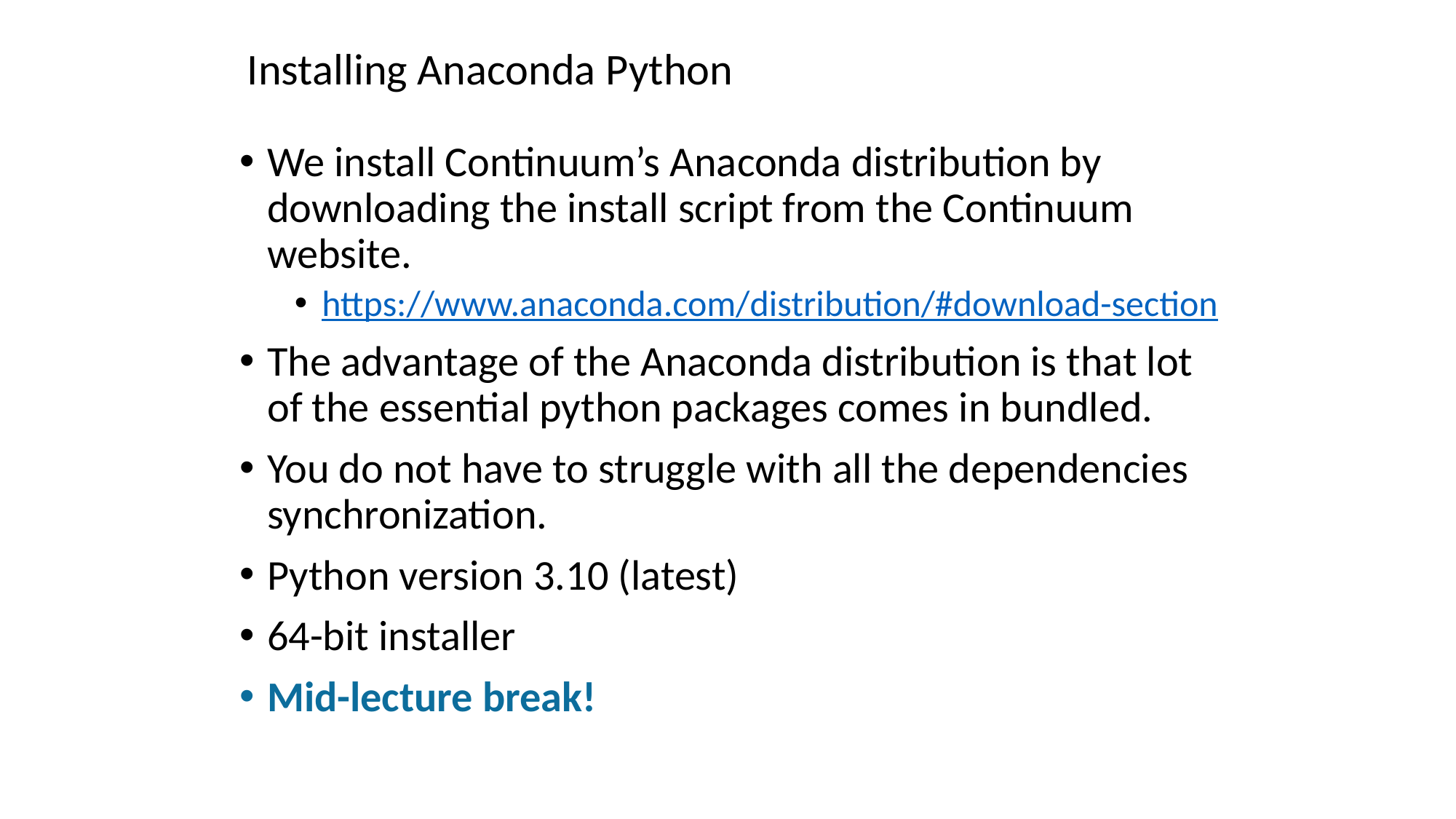

# Installing Anaconda Python
We install Continuum’s Anaconda distribution by downloading the install script from the Continuum website.
https://www.anaconda.com/distribution/#download-section
The advantage of the Anaconda distribution is that lot of the essential python packages comes in bundled.
You do not have to struggle with all the dependencies synchronization.
Python version 3.10 (latest)
64-bit installer
Mid-lecture break!